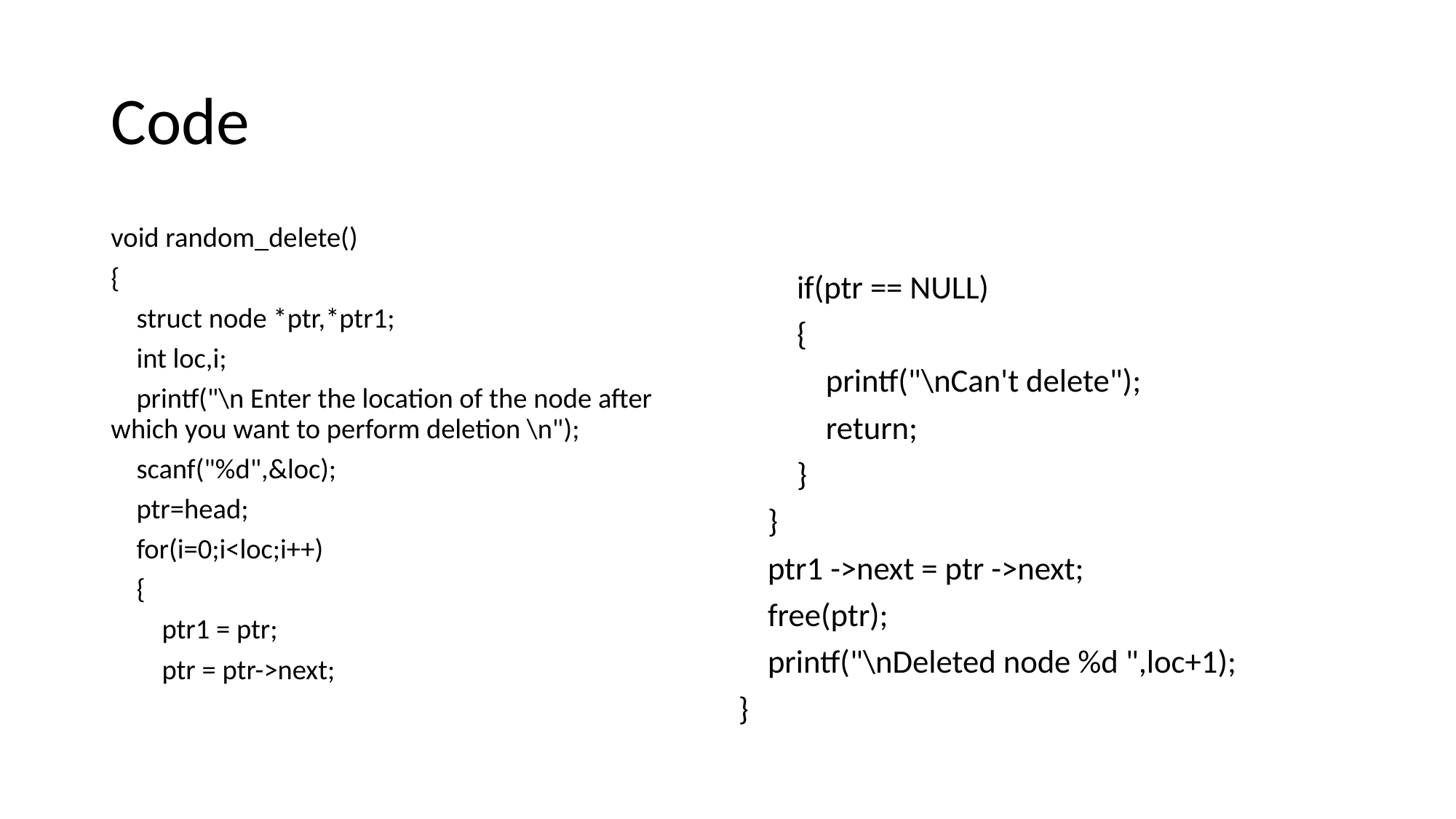

# Code
void random_delete()
{
    struct node *ptr,*ptr1;
    int loc,i;
    printf("\n Enter the location of the node after which you want to perform deletion \n");
    scanf("%d",&loc);
    ptr=head;
    for(i=0;i<loc;i++)
    {
        ptr1 = ptr;
        ptr = ptr->next;

        if(ptr == NULL)
        {
            printf("\nCan't delete");
            return;
        }
    }
    ptr1 ->next = ptr ->next;
    free(ptr);
    printf("\nDeleted node %d ",loc+1);
}